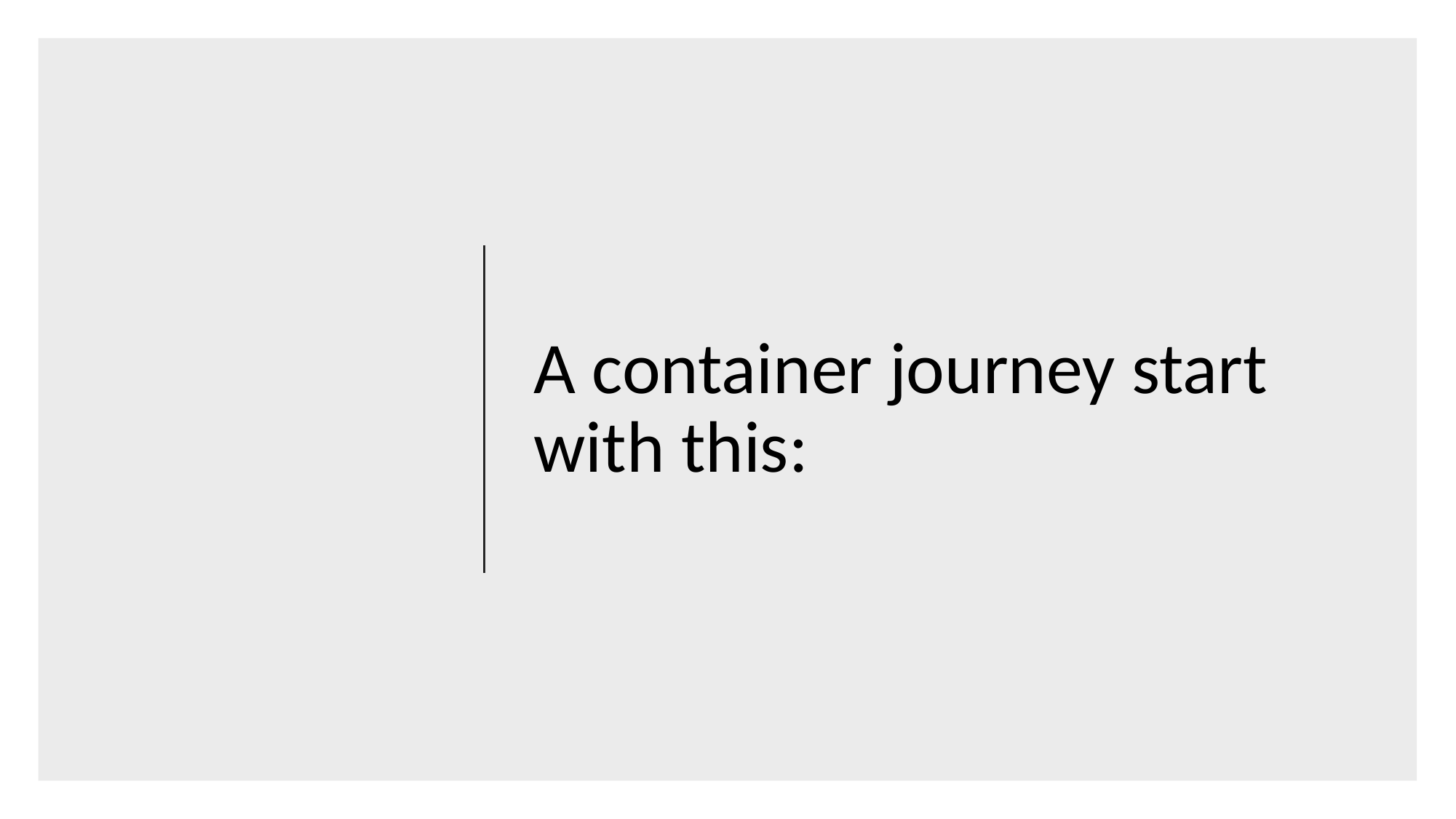

# A container journey start with this: